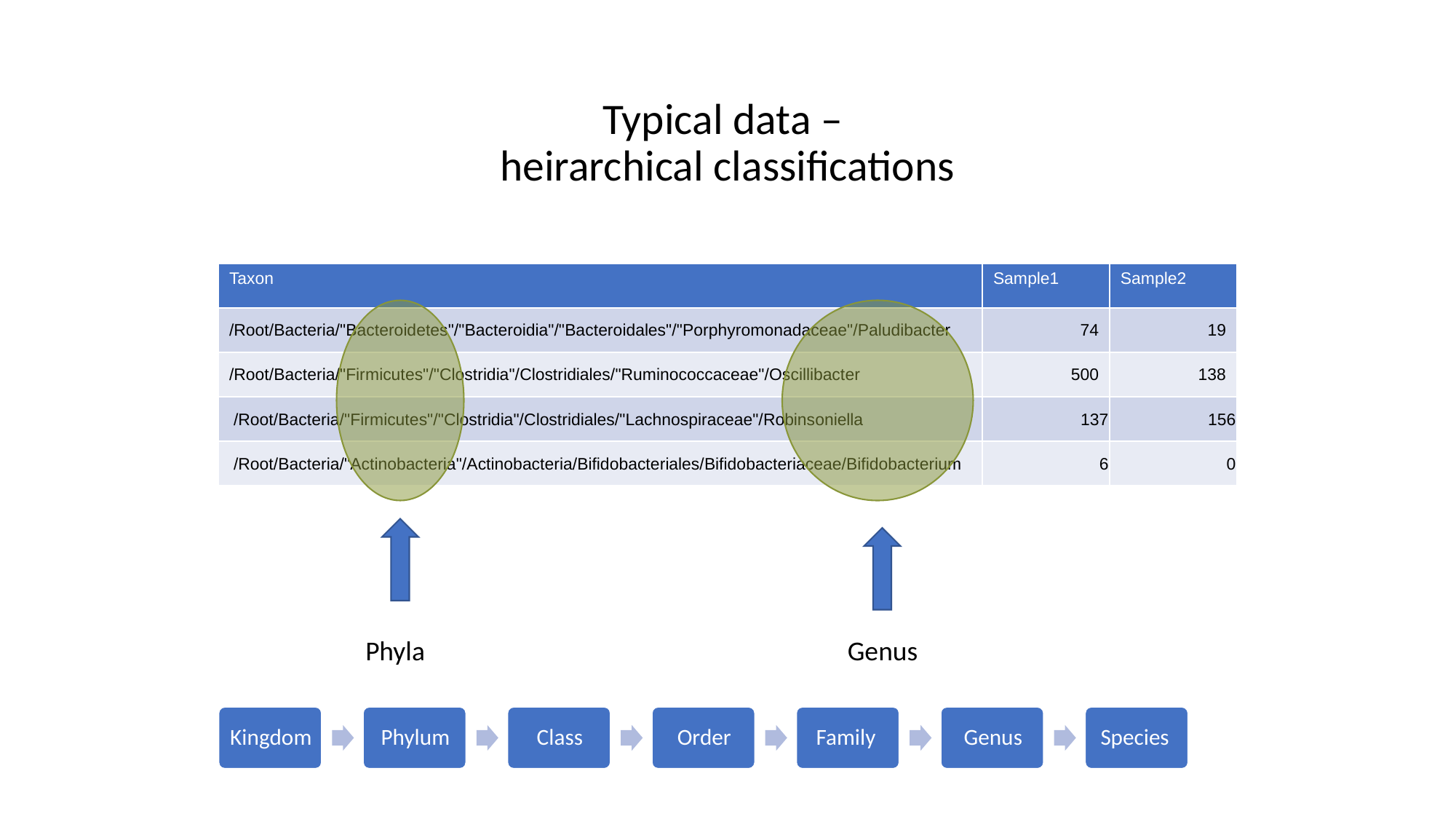

# Typical data – heirarchical classifications
| Taxon | Sample1 | Sample2 |
| --- | --- | --- |
| /Root/Bacteria/"Bacteroidetes"/"Bacteroidia"/"Bacteroidales"/"Porphyromonadaceae"/Paludibacter | 74 | 19 |
| /Root/Bacteria/"Firmicutes"/"Clostridia"/Clostridiales/"Ruminococcaceae"/Oscillibacter | 500 | 138 |
| /Root/Bacteria/"Firmicutes"/"Clostridia"/Clostridiales/"Lachnospiraceae"/Robinsoniella | 137 | 156 |
| /Root/Bacteria/"Actinobacteria"/Actinobacteria/Bifidobacteriales/Bifidobacteriaceae/Bifidobacterium | 6 | 0 |

Kingdom

Phylum

Class

Order

Family

Genus

Species

Phyla
Genus